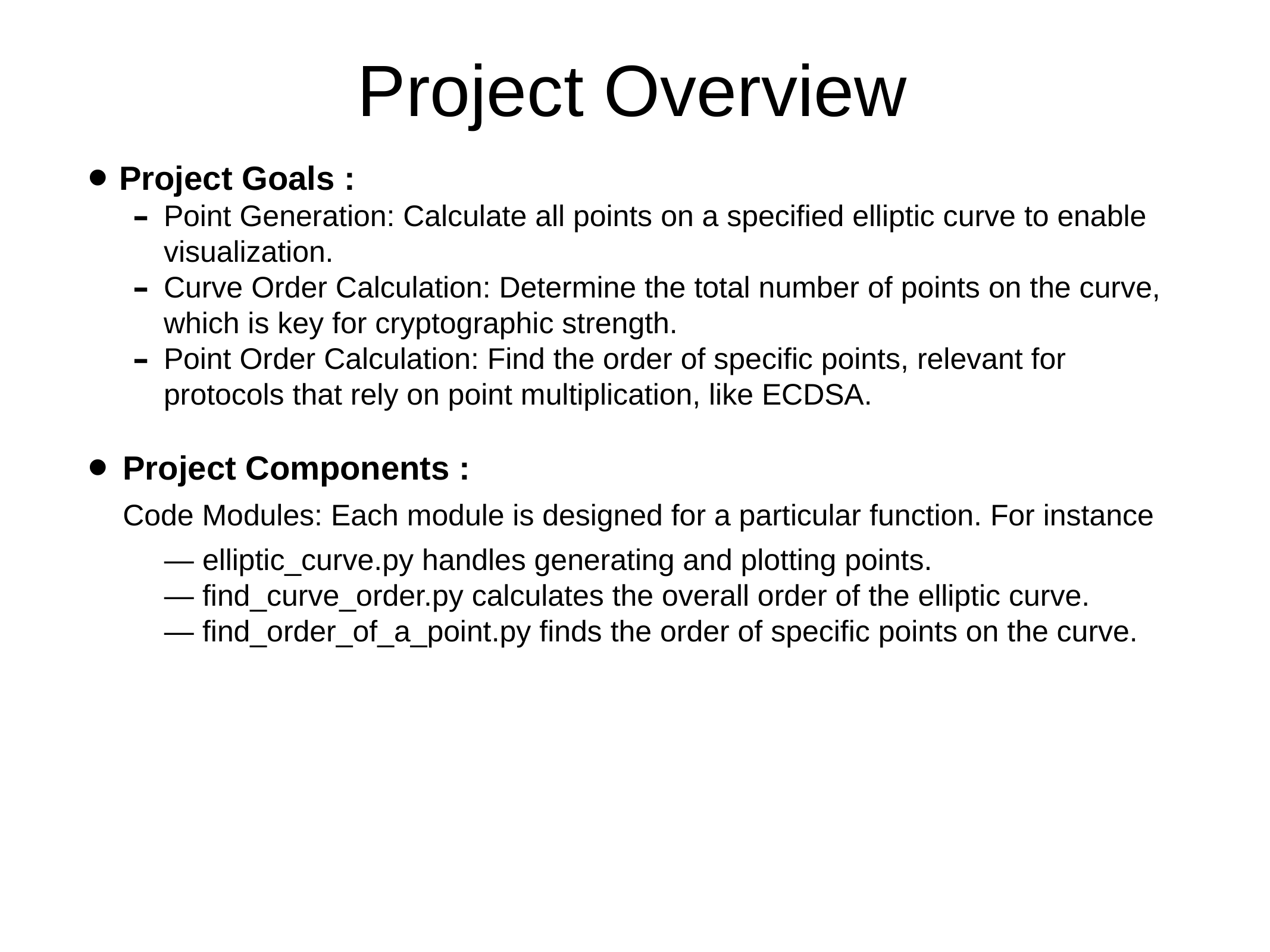

# Project Overview
Project Goals :
Point Generation: Calculate all points on a specified elliptic curve to enable visualization.
Curve Order Calculation: Determine the total number of points on the curve, which is key for cryptographic strength.
Point Order Calculation: Find the order of specific points, relevant for protocols that rely on point multiplication, like ECDSA.
Project Components :
Code Modules: Each module is designed for a particular function. For instance
     — elliptic_curve.py handles generating and plotting points.
     — find_curve_order.py calculates the overall order of the elliptic curve.
     — find_order_of_a_point.py finds the order of specific points on the curve.